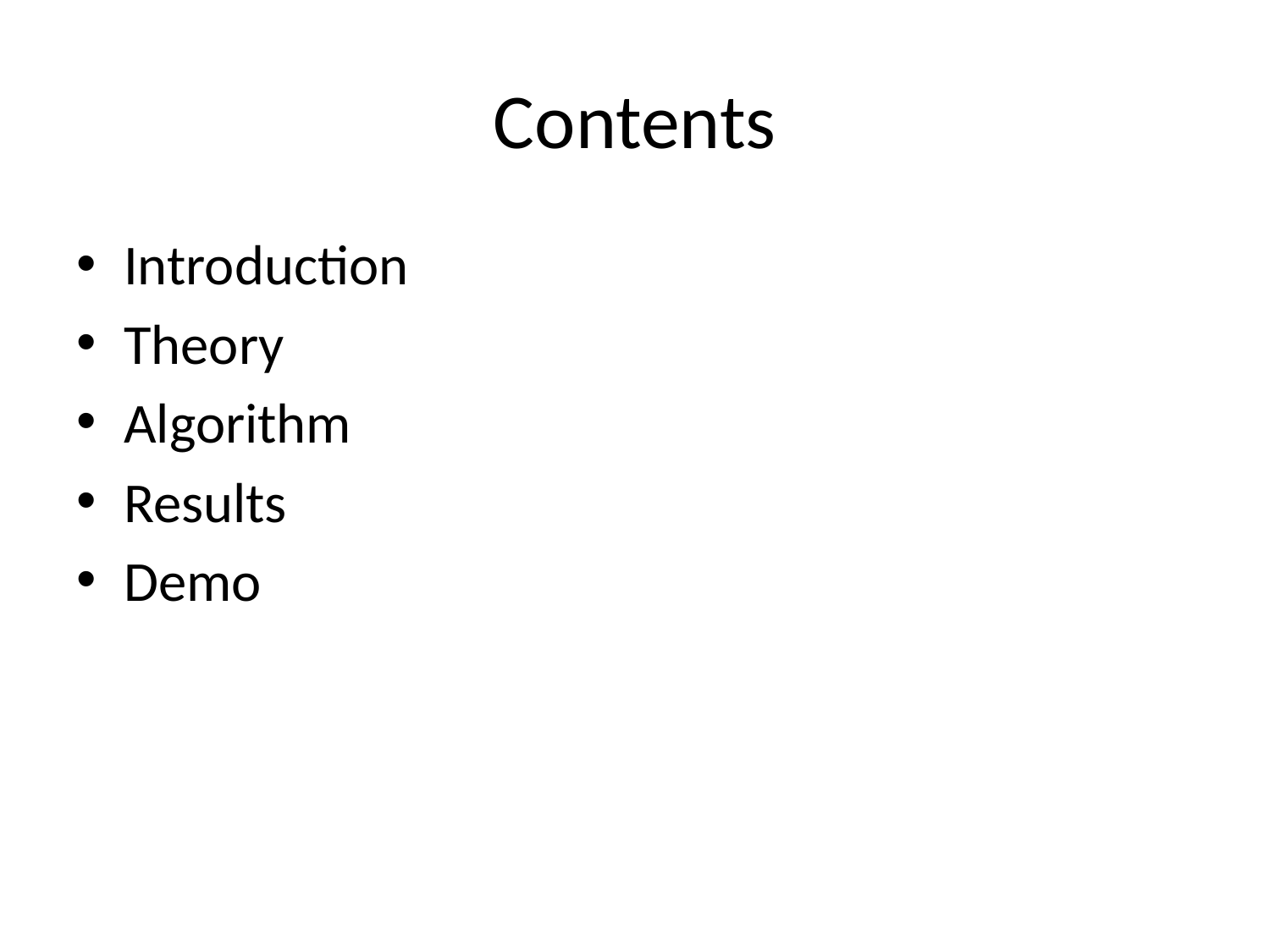

# Contents
Introduction
Theory
Algorithm
Results
Demo